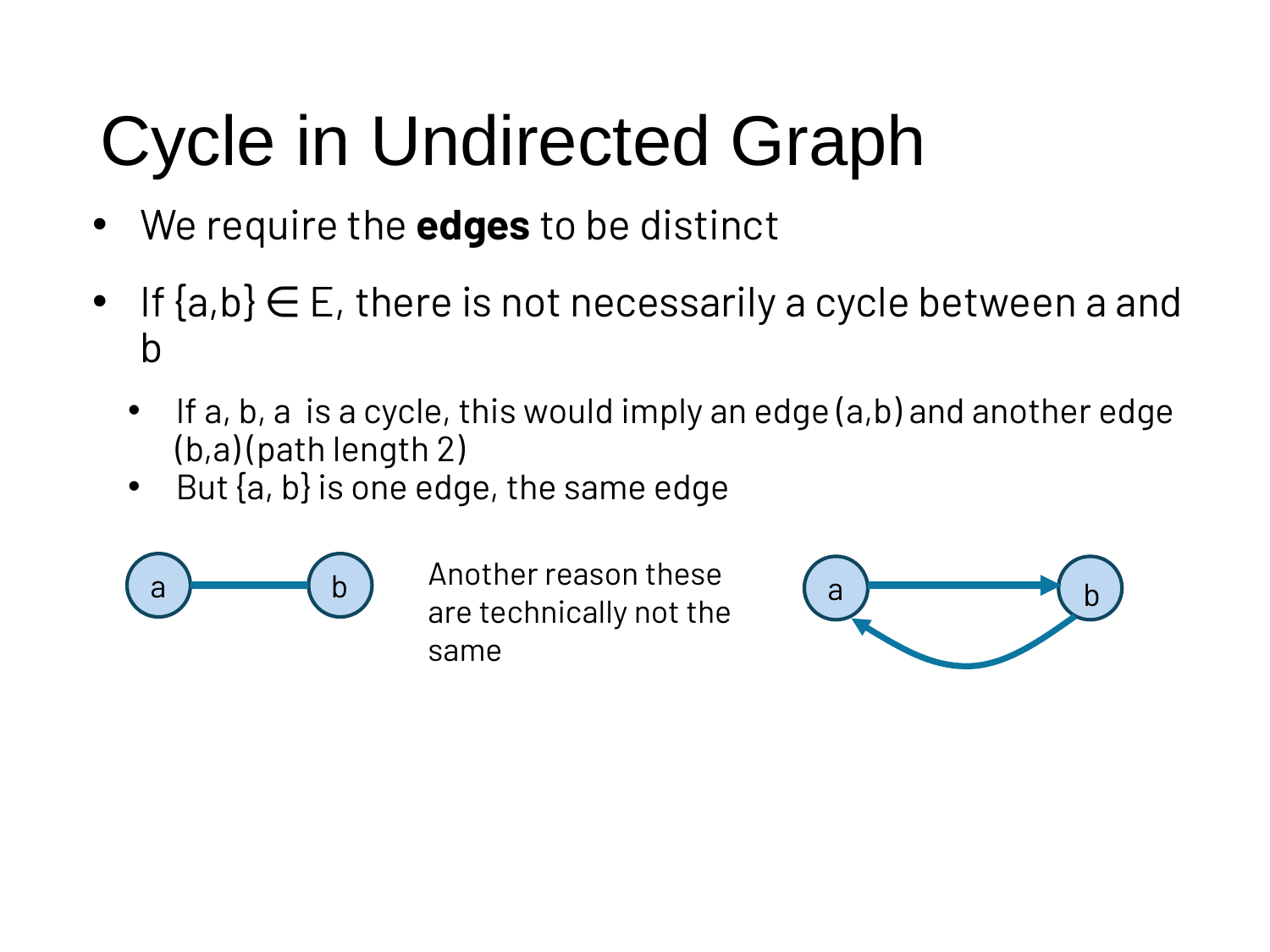

# Cycle in Undirected Graph
We require the edges to be distinct
If {a,b} ∈ E, there is not necessarily a cycle between a and b
If a, b, a  is a cycle, this would imply an edge (a,b) and another edge (b,a) (path length 2)
But {a, b} is one edge, the same edge
Another reason these are technically not the same

a
b

a
b